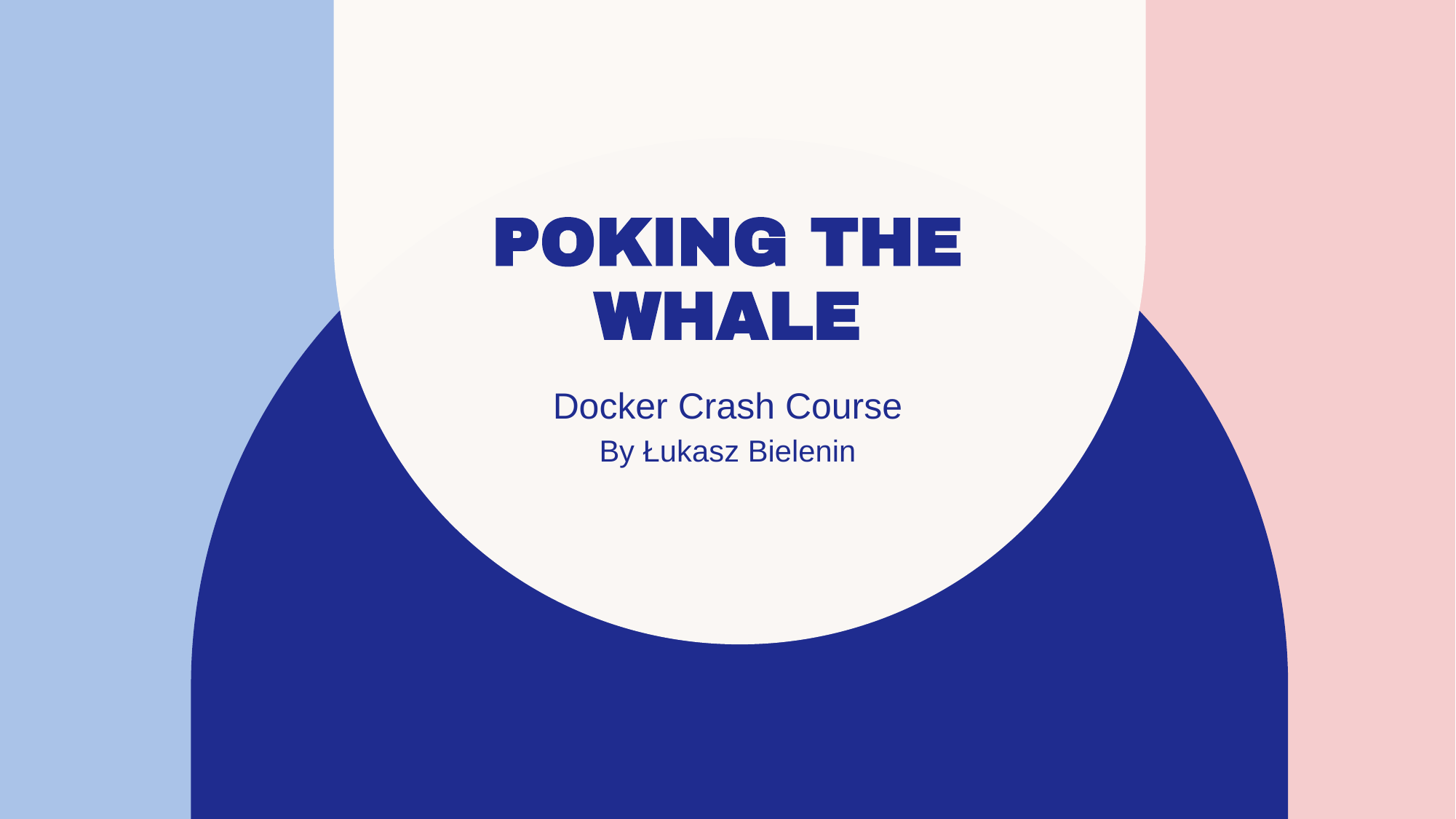

# POKING THE WHALE
Docker Crash Course
By Łukasz Bielenin